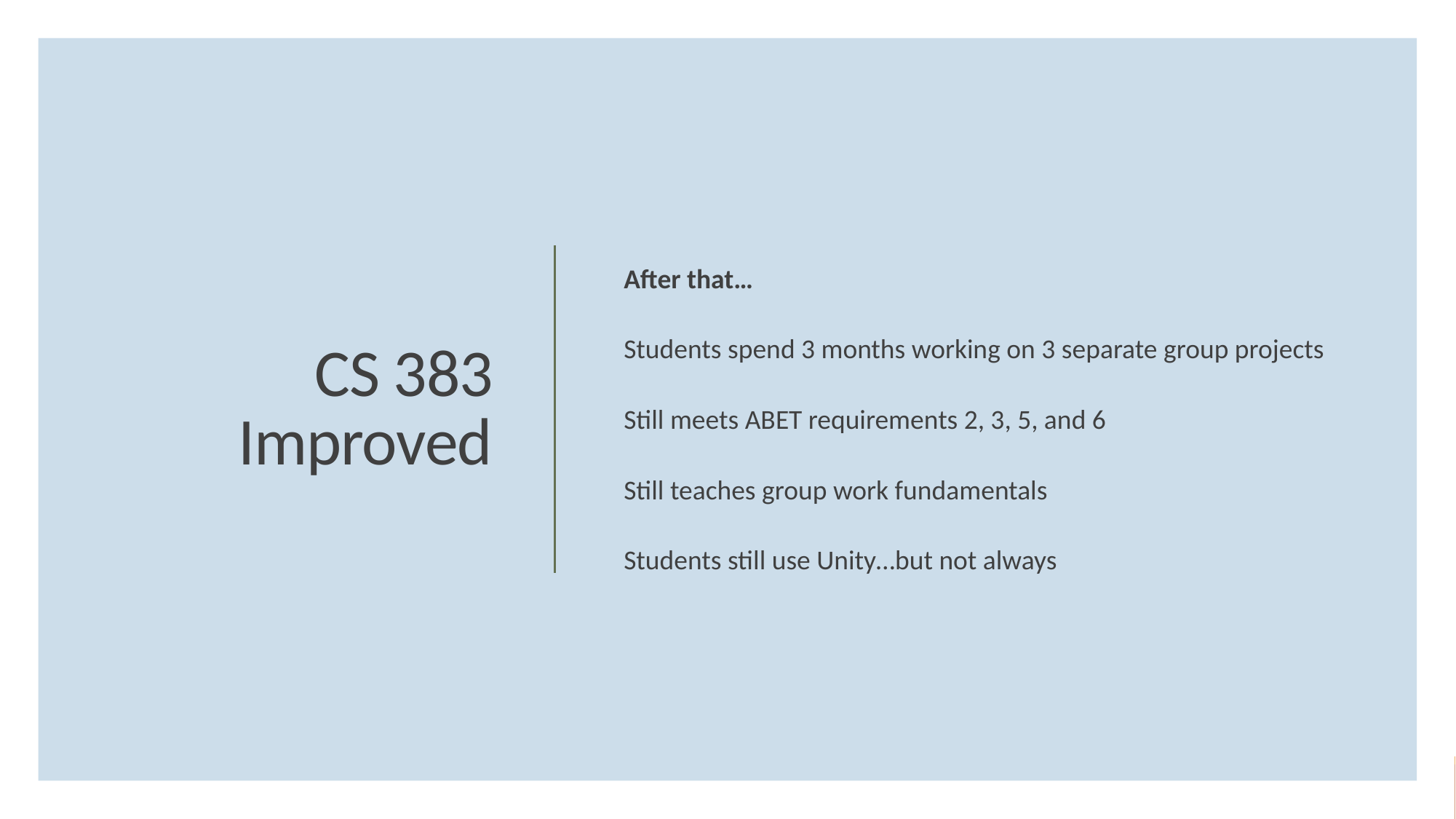

After that…
Students spend 3 months working on 3 separate group projects
Still meets ABET requirements 2, 3, 5, and 6
Still teaches group work fundamentals
Students still use Unity…but not always
# CS 383 Improved